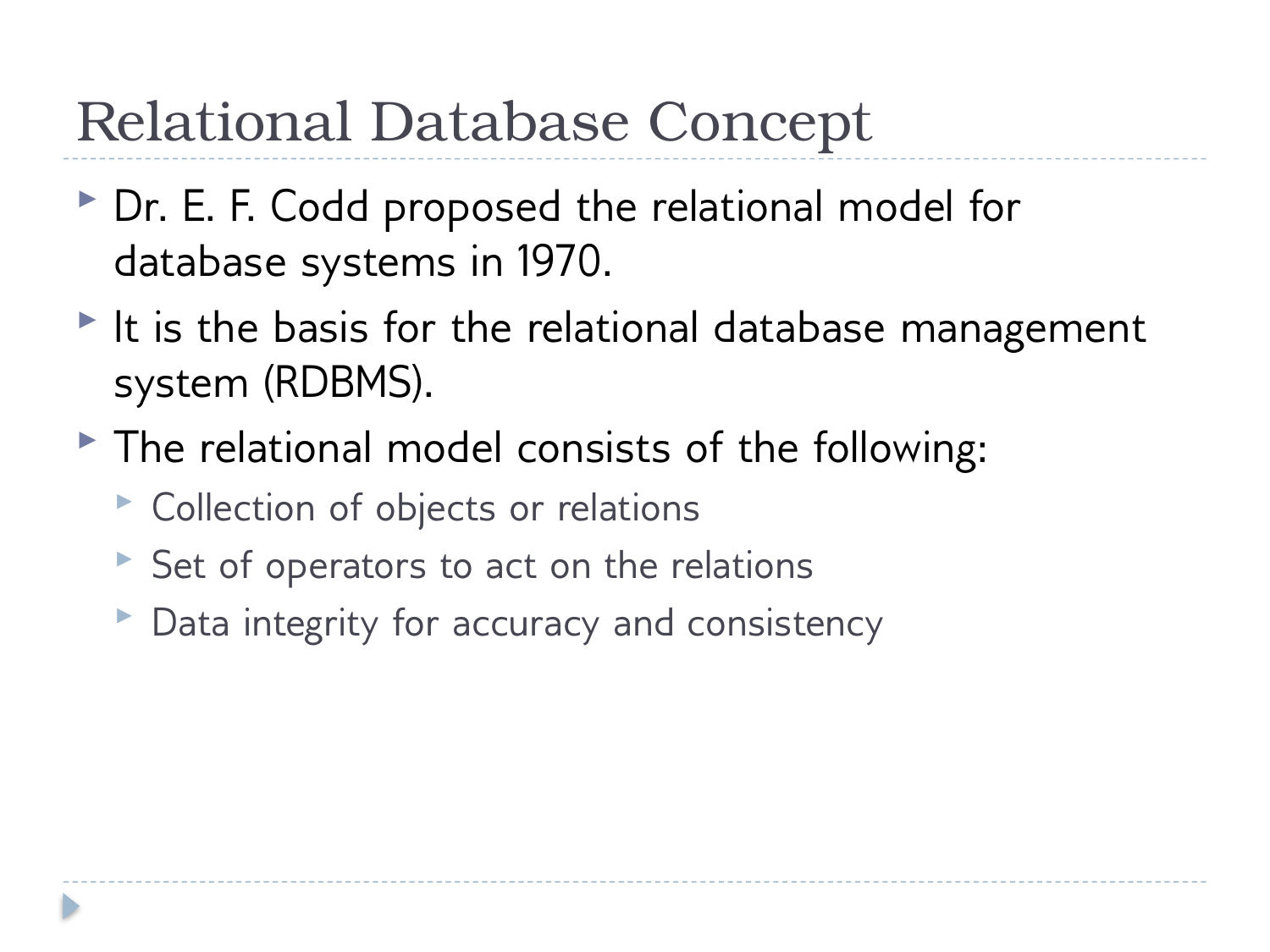

# Relational Database Concept
Dr. E. F. Codd proposed the relational model for database systems in 1970.
It is the basis for the relational database management system (RDBMS).
The relational model consists of the following:
Collection of objects or relations
Set of operators to act on the relations
Data integrity for accuracy and consistency